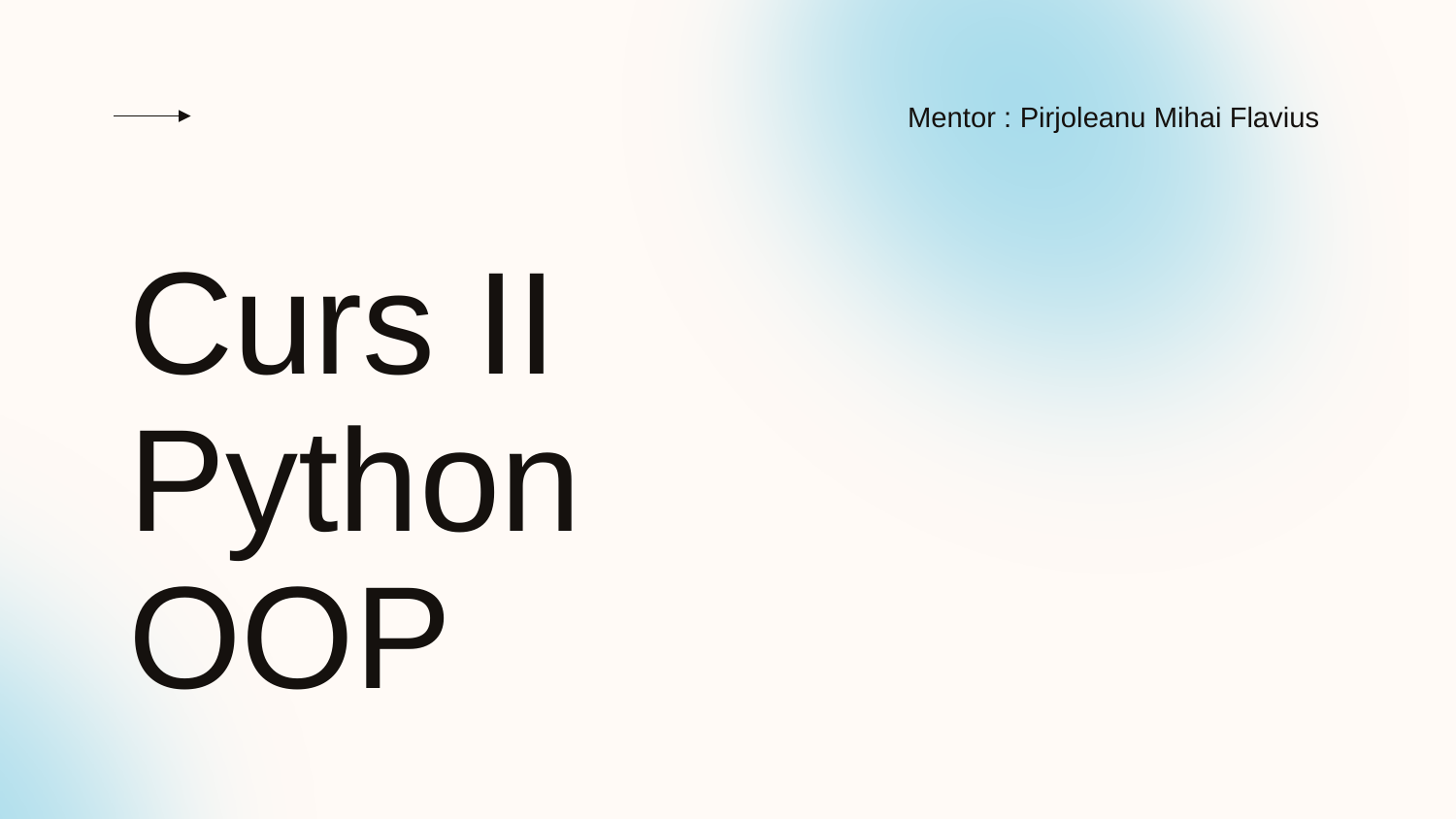

Mentor : Pirjoleanu Mihai Flavius
# Curs II Python OOP